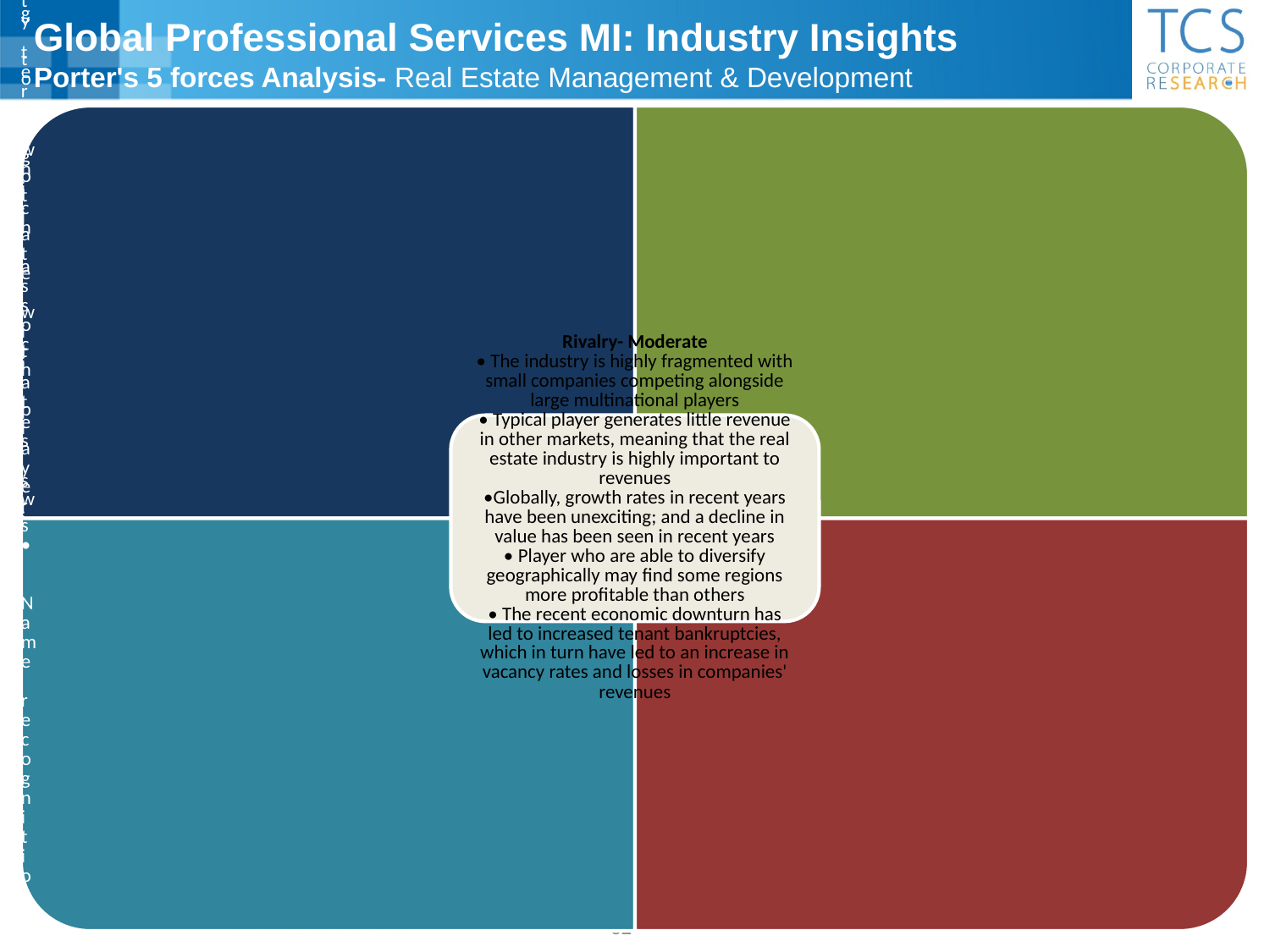

# Global Professional Services MI: Industry Insights Porter's 5 forces Analysis- Real Estate Management & Development
Rivalry- Moderate
- 32 -